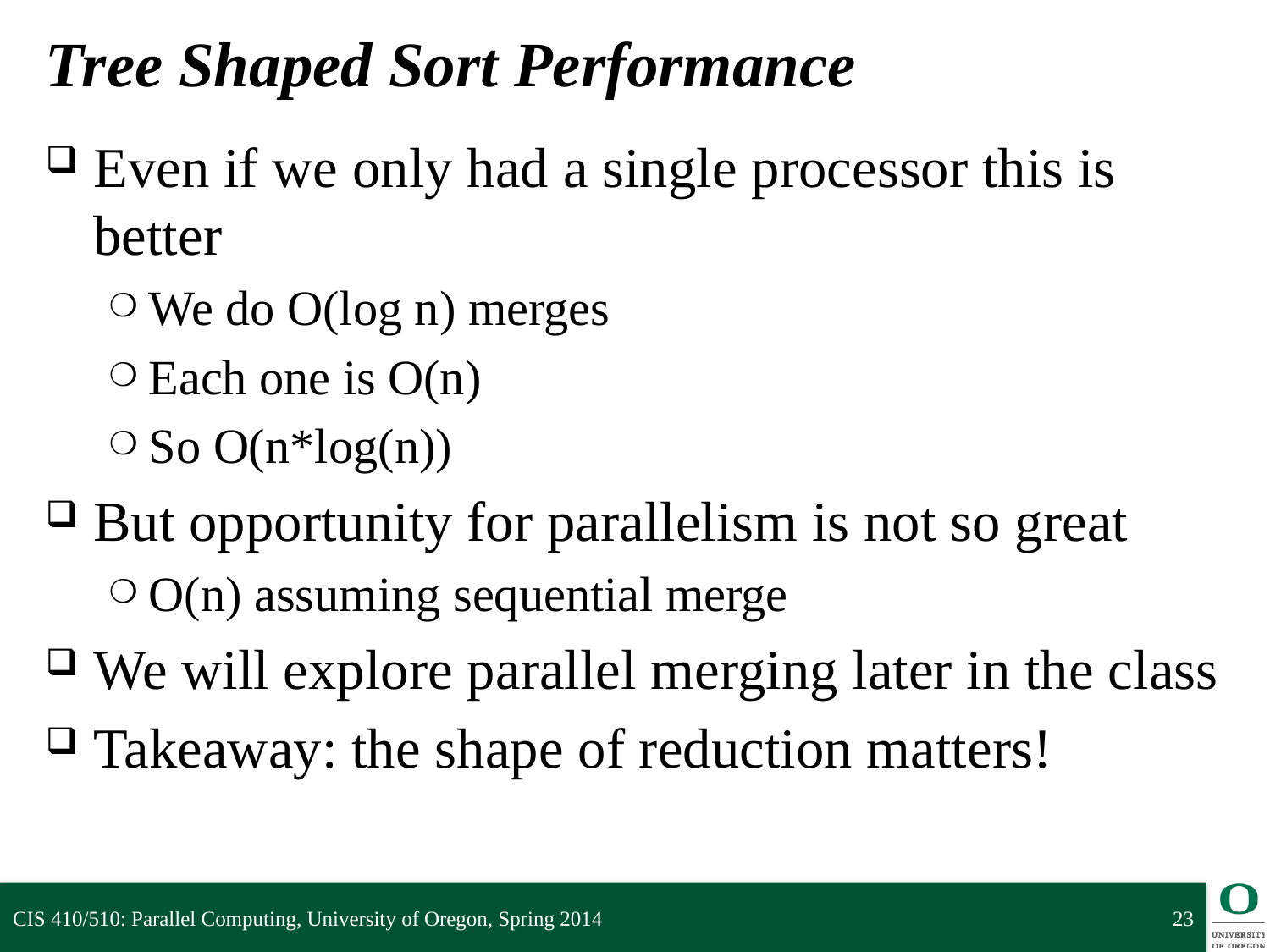

# Tree Shaped Sort Performance
Even if we only had a single processor this is better
We do O(log n) merges
Each one is O(n)
So O(n*log(n))
But opportunity for parallelism is not so great
O(n) assuming sequential merge
We will explore parallel merging later in the class
Takeaway: the shape of reduction matters!
CIS 410/510: Parallel Computing, University of Oregon, Spring 2014
23